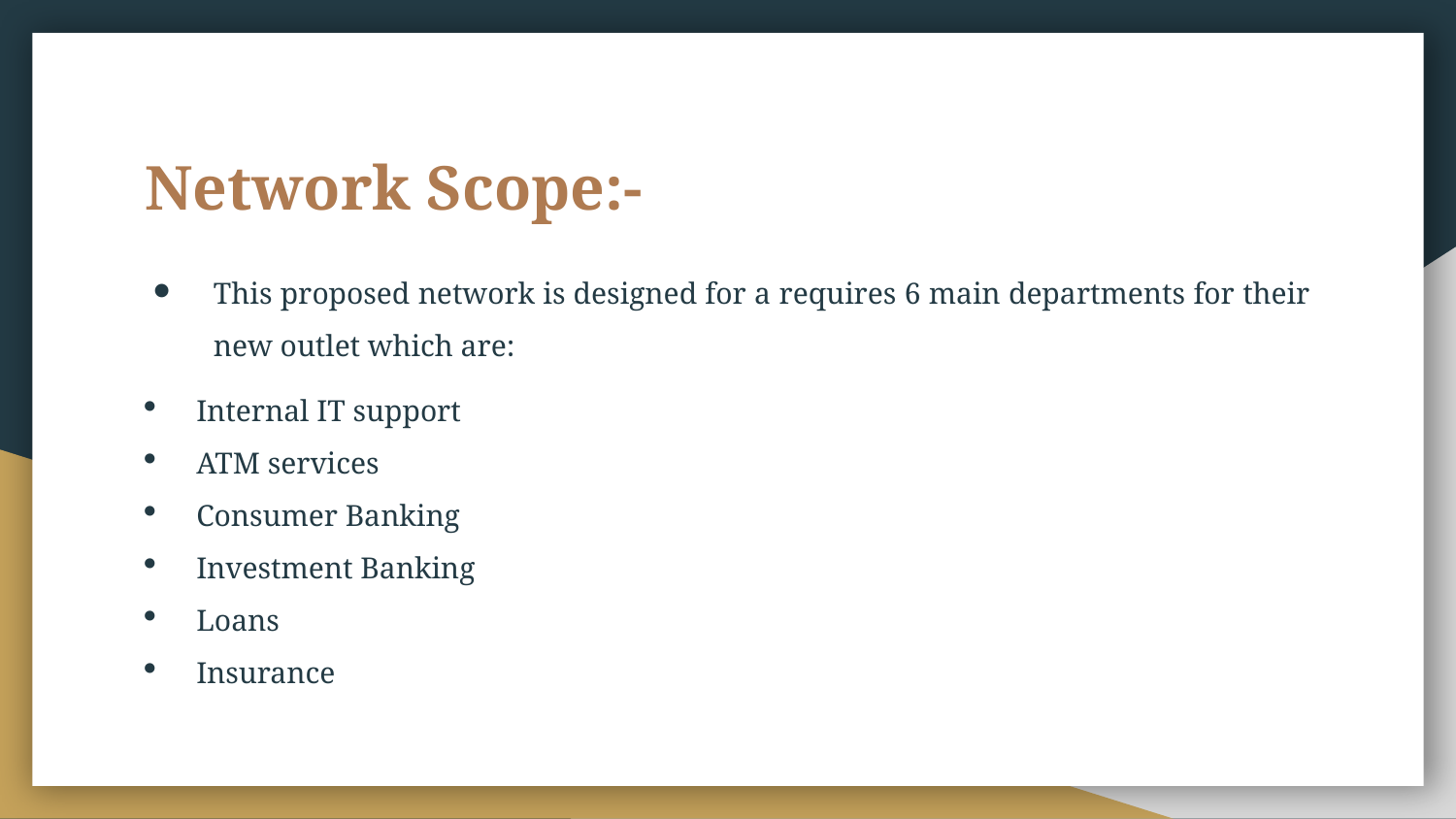

# Network Scope:-
This proposed network is designed for a requires 6 main departments for their new outlet which are:
Internal IT support
ATM services
Consumer Banking
Investment Banking
Loans
Insurance